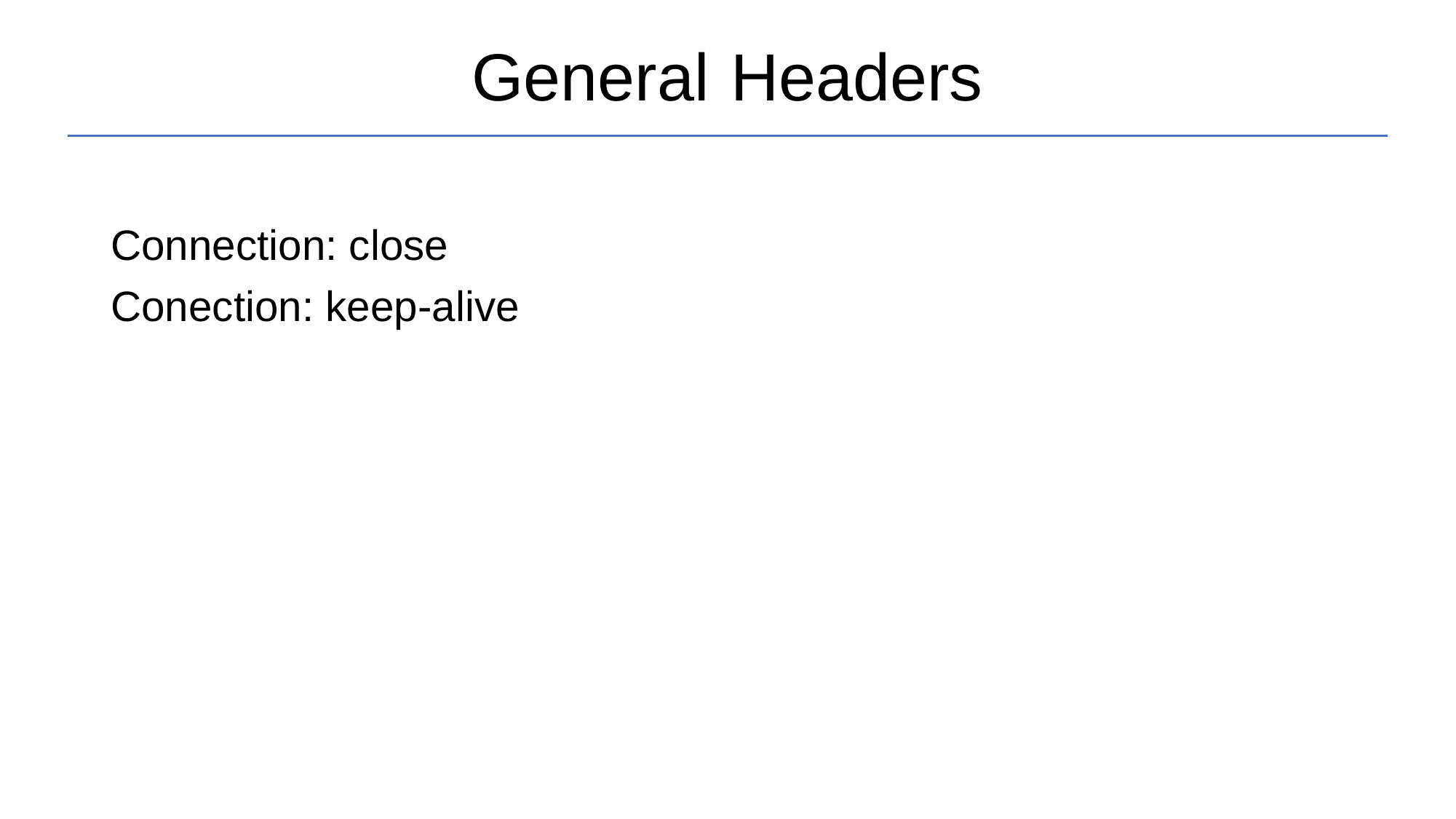

# General Headers
Connection: close
Conection: keep-alive